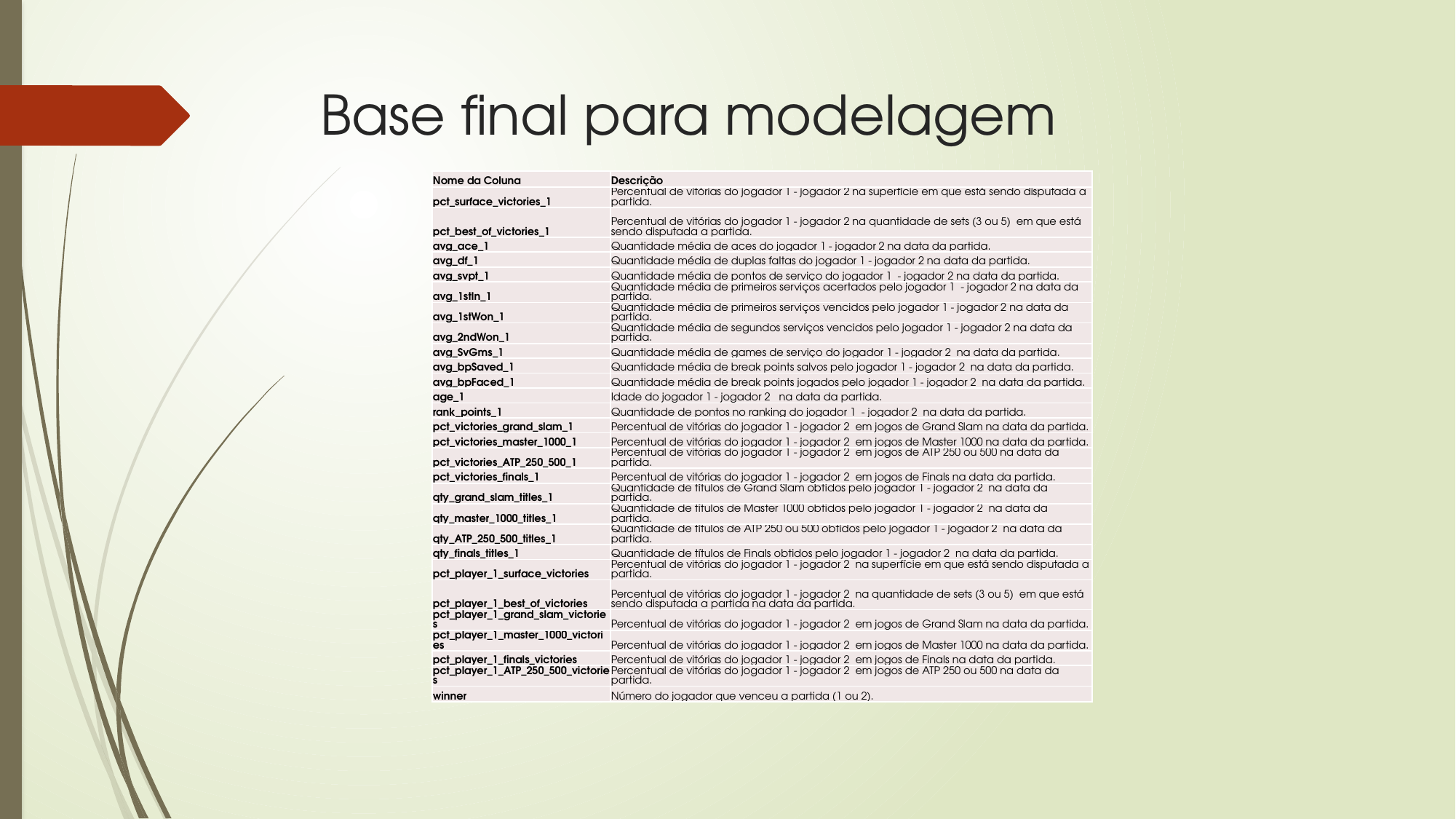

# Base final para modelagem
| Nome da Coluna | Descrição |
| --- | --- |
| pct\_surface\_victories\_1 | Percentual de vitórias do jogador 1 - jogador 2 na superfície em que está sendo disputada a partida. |
| pct\_best\_of\_victories\_1 | Percentual de vitórias do jogador 1 - jogador 2 na quantidade de sets (3 ou 5) em que está sendo disputada a partida. |
| avg\_ace\_1 | Quantidade média de aces do jogador 1 - jogador 2 na data da partida. |
| avg\_df\_1 | Quantidade média de duplas faltas do jogador 1 - jogador 2 na data da partida. |
| avg\_svpt\_1 | Quantidade média de pontos de serviço do jogador 1 - jogador 2 na data da partida. |
| avg\_1stIn\_1 | Quantidade média de primeiros serviços acertados pelo jogador 1 - jogador 2 na data da partida. |
| avg\_1stWon\_1 | Quantidade média de primeiros serviços vencidos pelo jogador 1 - jogador 2 na data da partida. |
| avg\_2ndWon\_1 | Quantidade média de segundos serviços vencidos pelo jogador 1 - jogador 2 na data da partida. |
| avg\_SvGms\_1 | Quantidade média de games de serviço do jogador 1 - jogador 2 na data da partida. |
| avg\_bpSaved\_1 | Quantidade média de break points salvos pelo jogador 1 - jogador 2 na data da partida. |
| avg\_bpFaced\_1 | Quantidade média de break points jogados pelo jogador 1 - jogador 2 na data da partida. |
| age\_1 | Idade do jogador 1 - jogador 2 na data da partida. |
| rank\_points\_1 | Quantidade de pontos no ranking do jogador 1 - jogador 2 na data da partida. |
| pct\_victories\_grand\_slam\_1 | Percentual de vitórias do jogador 1 - jogador 2 em jogos de Grand Slam na data da partida. |
| pct\_victories\_master\_1000\_1 | Percentual de vitórias do jogador 1 - jogador 2 em jogos de Master 1000 na data da partida. |
| pct\_victories\_ATP\_250\_500\_1 | Percentual de vitórias do jogador 1 - jogador 2 em jogos de ATP 250 ou 500 na data da partida. |
| pct\_victories\_finals\_1 | Percentual de vitórias do jogador 1 - jogador 2 em jogos de Finals na data da partida. |
| qty\_grand\_slam\_titles\_1 | Quantidade de títulos de Grand Slam obtidos pelo jogador 1 - jogador 2 na data da partida. |
| qty\_master\_1000\_titles\_1 | Quantidade de títulos de Master 1000 obtidos pelo jogador 1 - jogador 2 na data da partida. |
| qty\_ATP\_250\_500\_titles\_1 | Quantidade de títulos de ATP 250 ou 500 obtidos pelo jogador 1 - jogador 2 na data da partida. |
| qty\_finals\_titles\_1 | Quantidade de títulos de Finals obtidos pelo jogador 1 - jogador 2 na data da partida. |
| pct\_player\_1\_surface\_victories | Percentual de vitórias do jogador 1 - jogador 2 na superfície em que está sendo disputada a partida. |
| pct\_player\_1\_best\_of\_victories | Percentual de vitórias do jogador 1 - jogador 2 na quantidade de sets (3 ou 5) em que está sendo disputada a partida na data da partida. |
| pct\_player\_1\_grand\_slam\_victories | Percentual de vitórias do jogador 1 - jogador 2 em jogos de Grand Slam na data da partida. |
| pct\_player\_1\_master\_1000\_victories | Percentual de vitórias do jogador 1 - jogador 2 em jogos de Master 1000 na data da partida. |
| pct\_player\_1\_finals\_victories | Percentual de vitórias do jogador 1 - jogador 2 em jogos de Finals na data da partida. |
| pct\_player\_1\_ATP\_250\_500\_victories | Percentual de vitórias do jogador 1 - jogador 2 em jogos de ATP 250 ou 500 na data da partida. |
| winner | Número do jogador que venceu a partida (1 ou 2). |